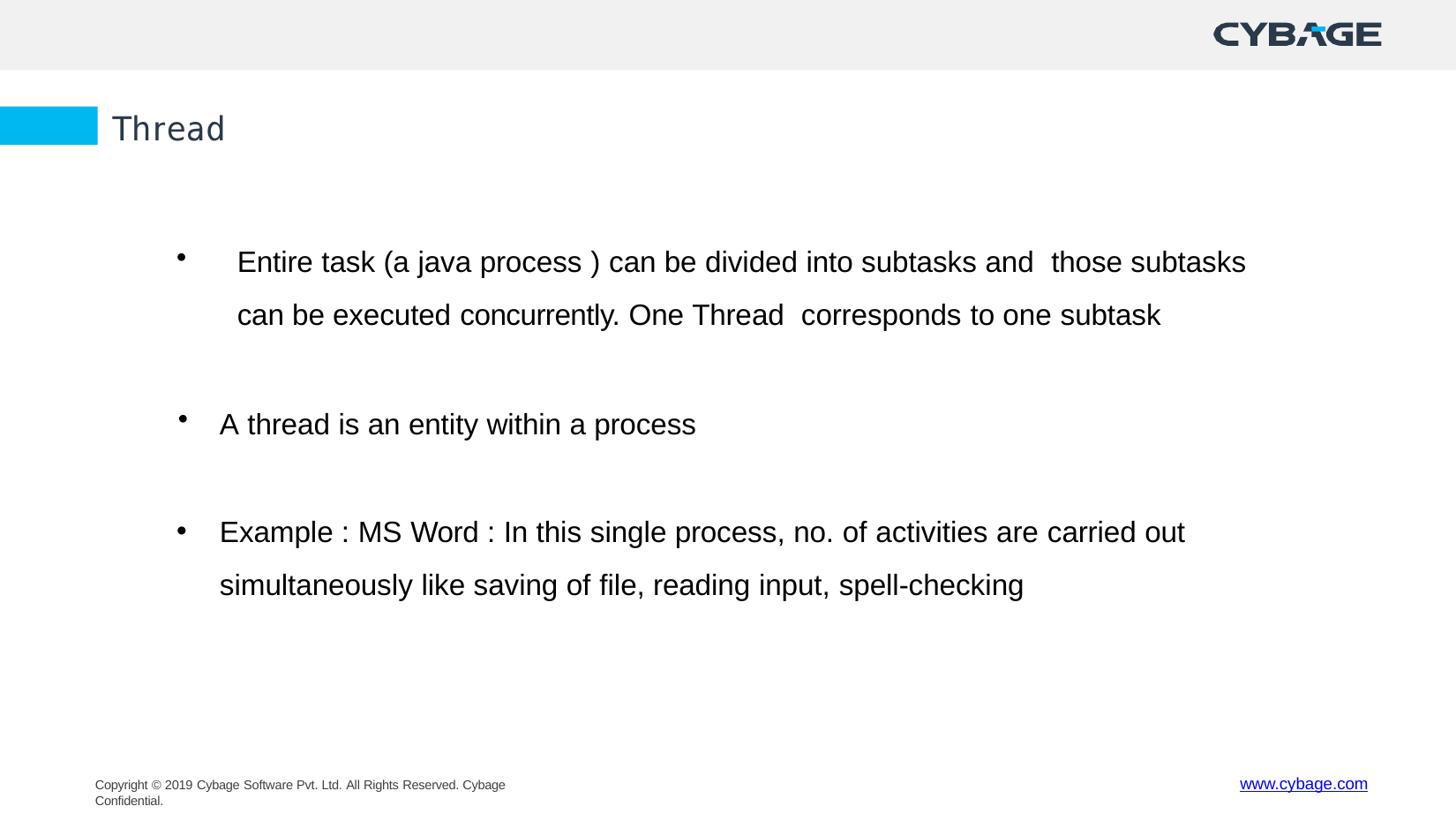

# Thread
Entire task (a java process ) can be divided into subtasks and those subtasks
can be executed concurrently. One Thread corresponds to one subtask

A thread is an entity within a process

Example : MS Word : In this single process, no. of activities are carried out  simultaneously like saving of file, reading input, spell-checking
www.cybage.com
Copyright © 2019 Cybage Software Pvt. Ltd. All Rights Reserved. Cybage Confidential.